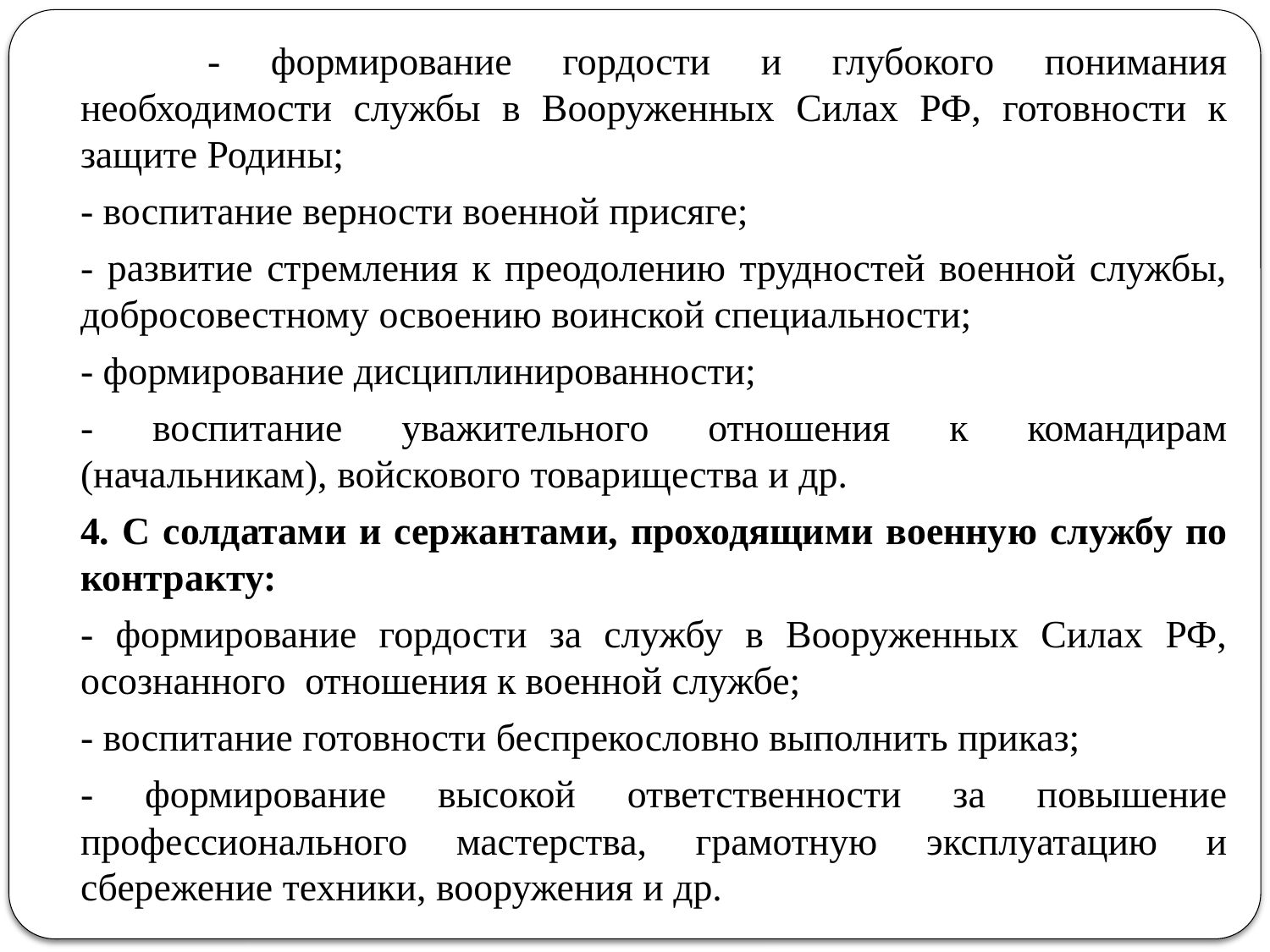

- формирование гордости и глубокого понимания необходимости службы в Вооруженных Силах РФ, готовности к защите Родины;
	- воспитание верности военной присяге;
	- развитие стремления к преодолению трудностей военной службы, добросовестному освоению воинской специальности;
	- формирование дисциплинированности;
	- воспитание уважительного отношения к командирам (начальникам), войскового товарищества и др.
	4. С солдатами и сержантами, проходящими военную службу по контракту:
	- формирование гордости за службу в Вооруженных Силах РФ, осознанного  отношения к военной службе;
	- воспитание готовности беспрекословно выполнить приказ;
	- формирование высокой ответственности за повышение профессионального мастерства, грамотную эксплуатацию и сбережение техники, вооружения и др.